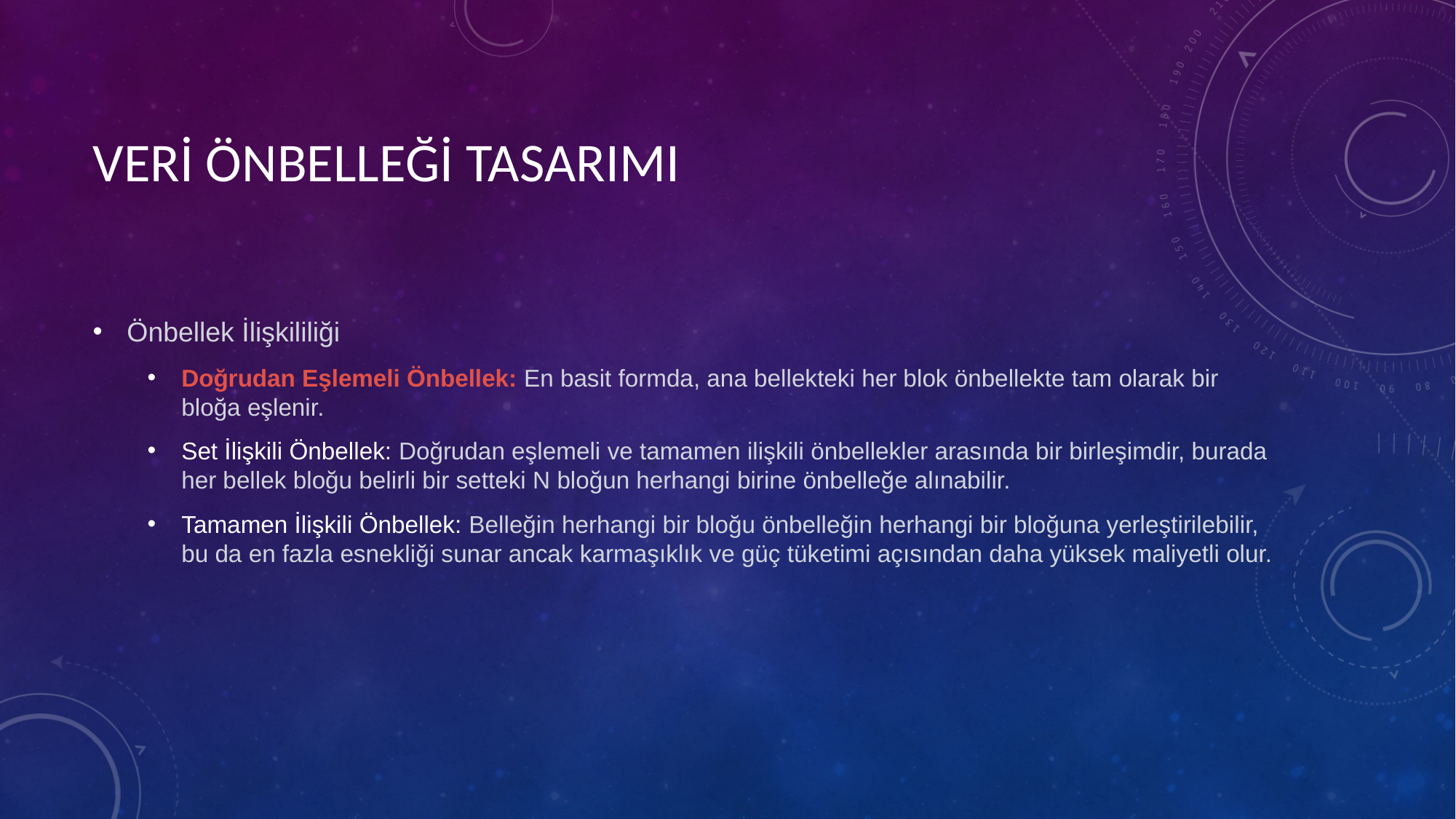

# Veri Önbelleği tasarımı
Önbellek İlişkililiği
Doğrudan Eşlemeli Önbellek: En basit formda, ana bellekteki her blok önbellekte tam olarak bir bloğa eşlenir.
Set İlişkili Önbellek: Doğrudan eşlemeli ve tamamen ilişkili önbellekler arasında bir birleşimdir, burada her bellek bloğu belirli bir setteki N bloğun herhangi birine önbelleğe alınabilir.
Tamamen İlişkili Önbellek: Belleğin herhangi bir bloğu önbelleğin herhangi bir bloğuna yerleştirilebilir, bu da en fazla esnekliği sunar ancak karmaşıklık ve güç tüketimi açısından daha yüksek maliyetli olur.